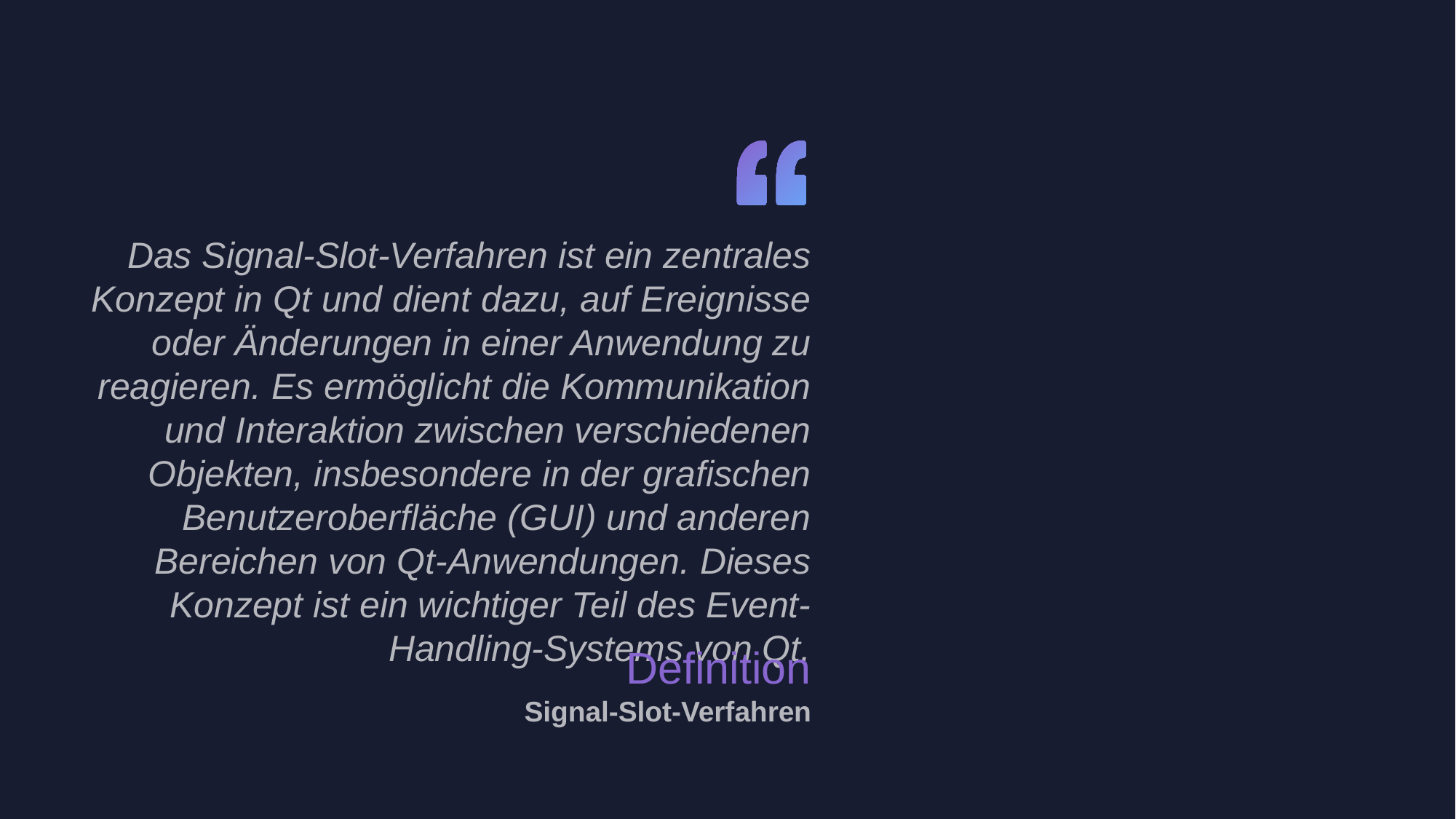

Das Signal-Slot-Verfahren ist ein zentrales Konzept in Qt und dient dazu, auf Ereignisse oder Änderungen in einer Anwendung zu reagieren. Es ermöglicht die Kommunikation und Interaktion zwischen verschiedenen Objekten, insbesondere in der grafischen Benutzeroberfläche (GUI) und anderen Bereichen von Qt-Anwendungen. Dieses Konzept ist ein wichtiger Teil des Event-Handling-Systems von Qt.
Definition
Signal-Slot-Verfahren